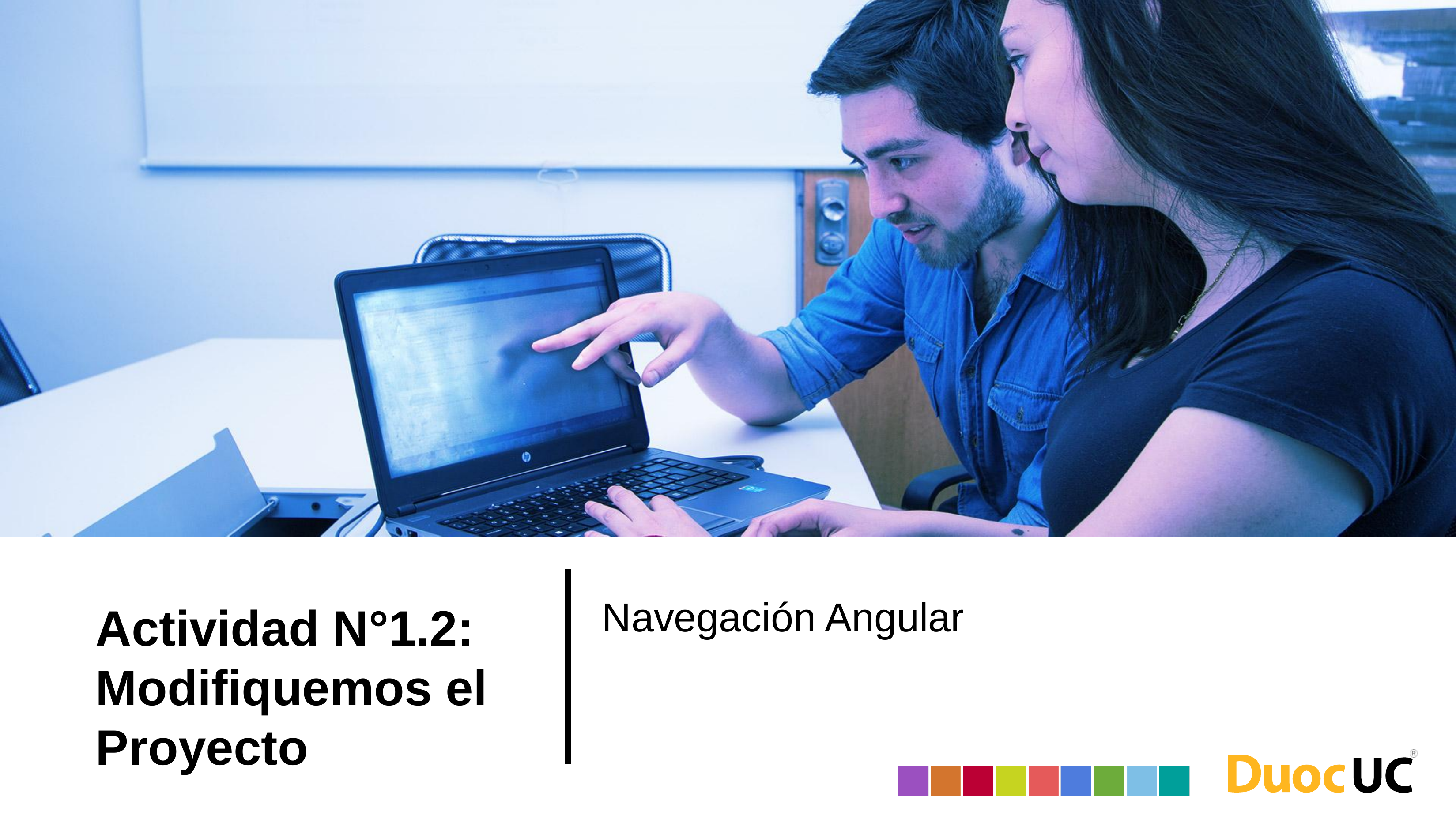

Navegación Angular
# Actividad N°1.2: Modifiquemos el Proyecto